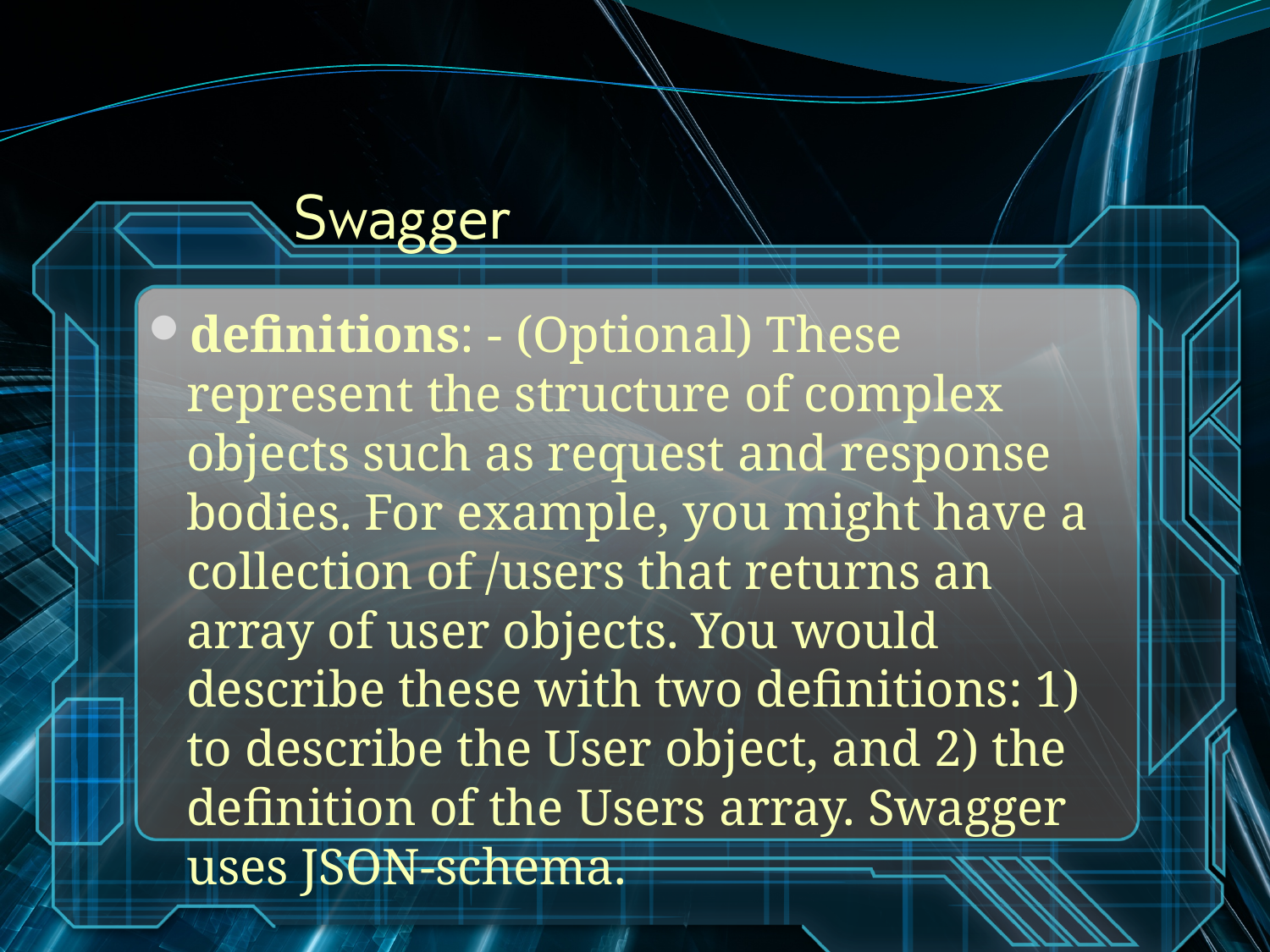

# Swagger
definitions: - (Optional) These represent the structure of complex objects such as request and response bodies. For example, you might have a collection of /users that returns an array of user objects. You would describe these with two definitions: 1) to describe the User object, and 2) the definition of the Users array. Swagger uses JSON-schema.